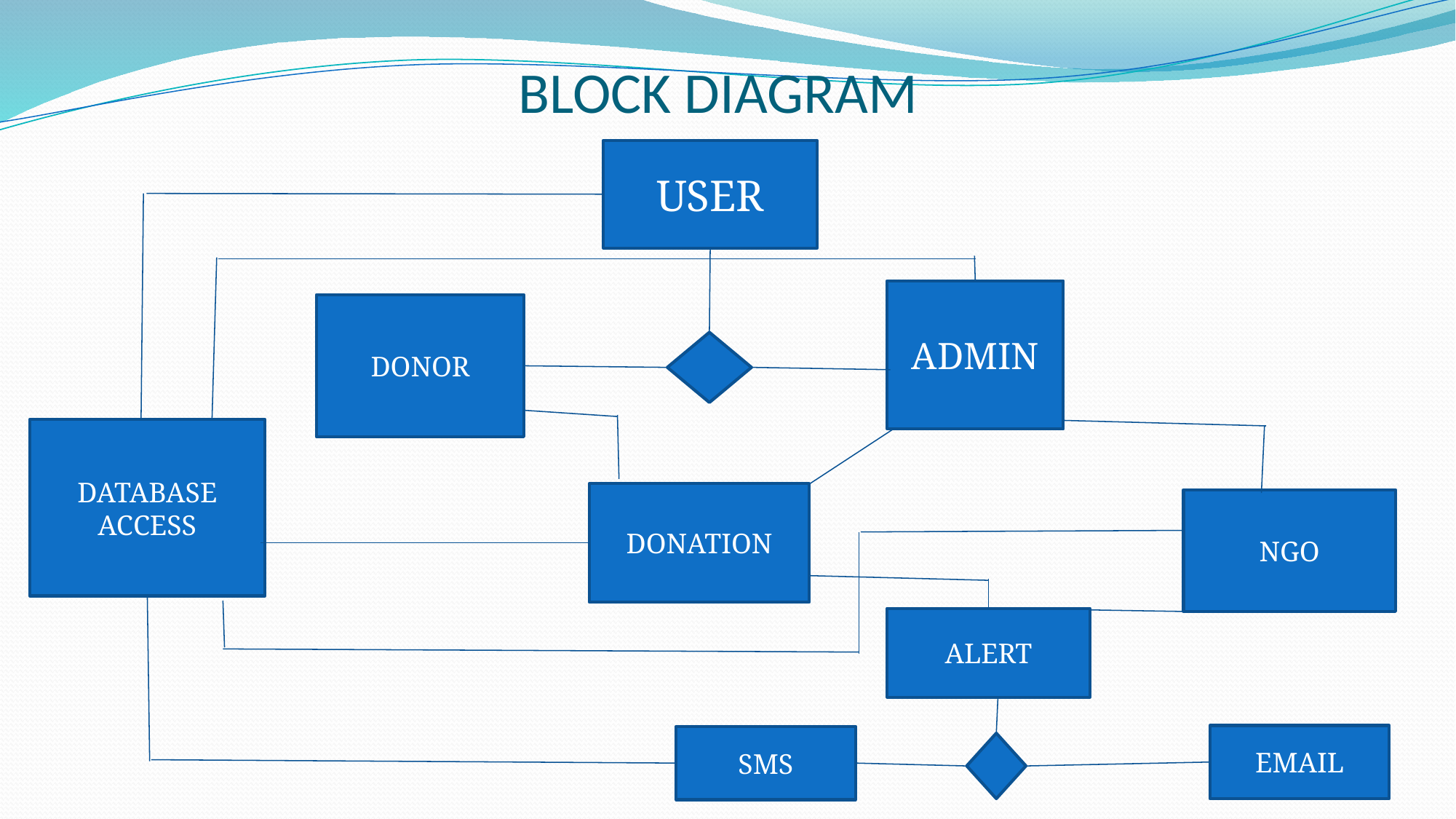

# BLOCK DIAGRAM
USER
ADMIN
DONOR

DATABASE
ACCESS
DONATION
NGO
ALERT
EMAIL
SMS